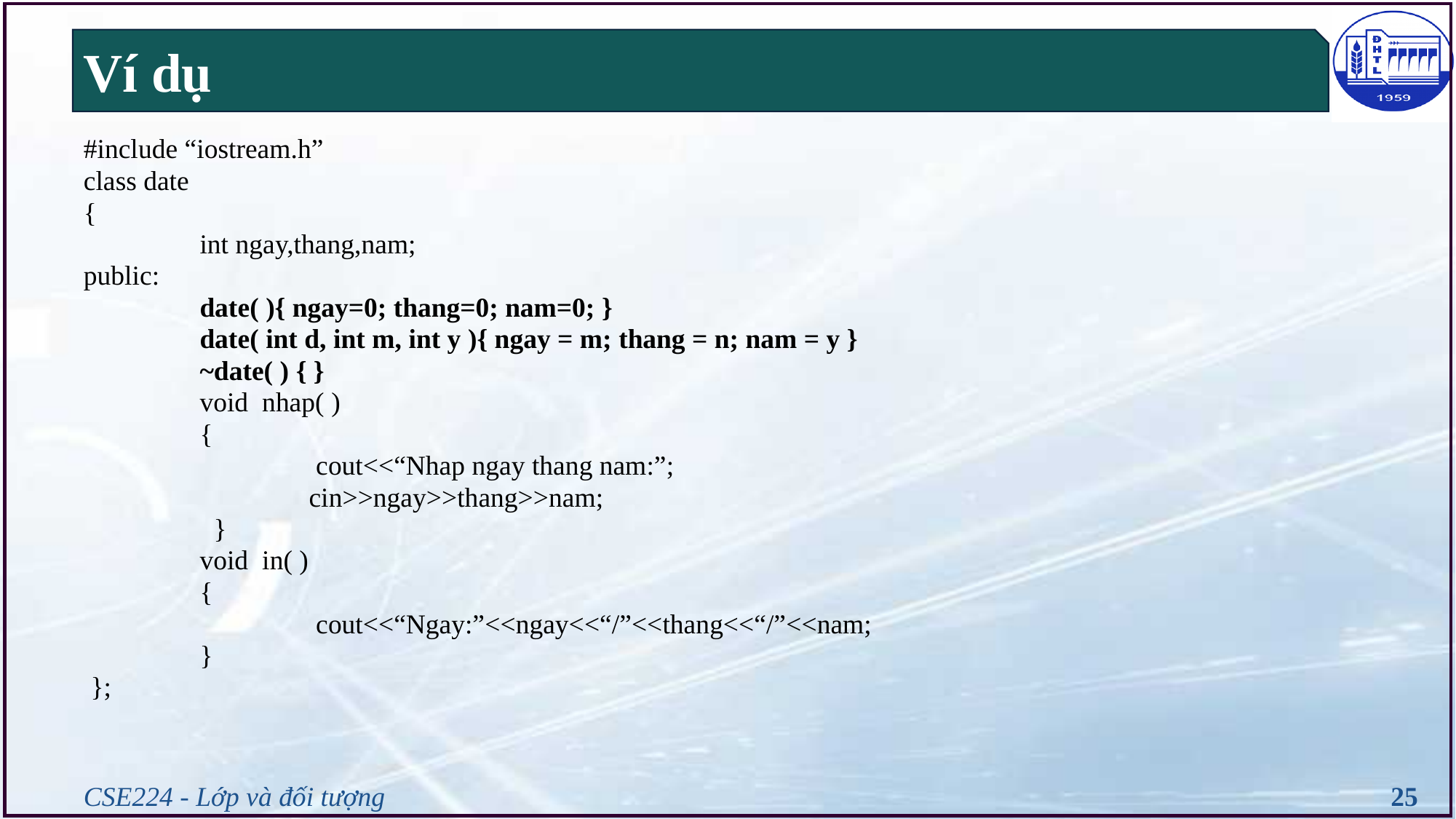

# Ví dụ
#include “iostream.h”
class date
{
		int ngay,thang,nam;
public:
		date( ){ ngay=0; thang=0; nam=0; }
		date( int d, int m, int y ){ ngay = m; thang = n; nam = y }
		~date( ) { }
		void  nhap( )
 	 	{
	  		 cout<<“Nhap ngay thang nam:”;
	   		cin>>ngay>>thang>>nam;
		  }
		void  in( )
		{
	  		 cout<<“Ngay:”<<ngay<<“/”<<thang<<“/”<<nam;
		}
	};
CSE224 - Lớp và đối tượng
25